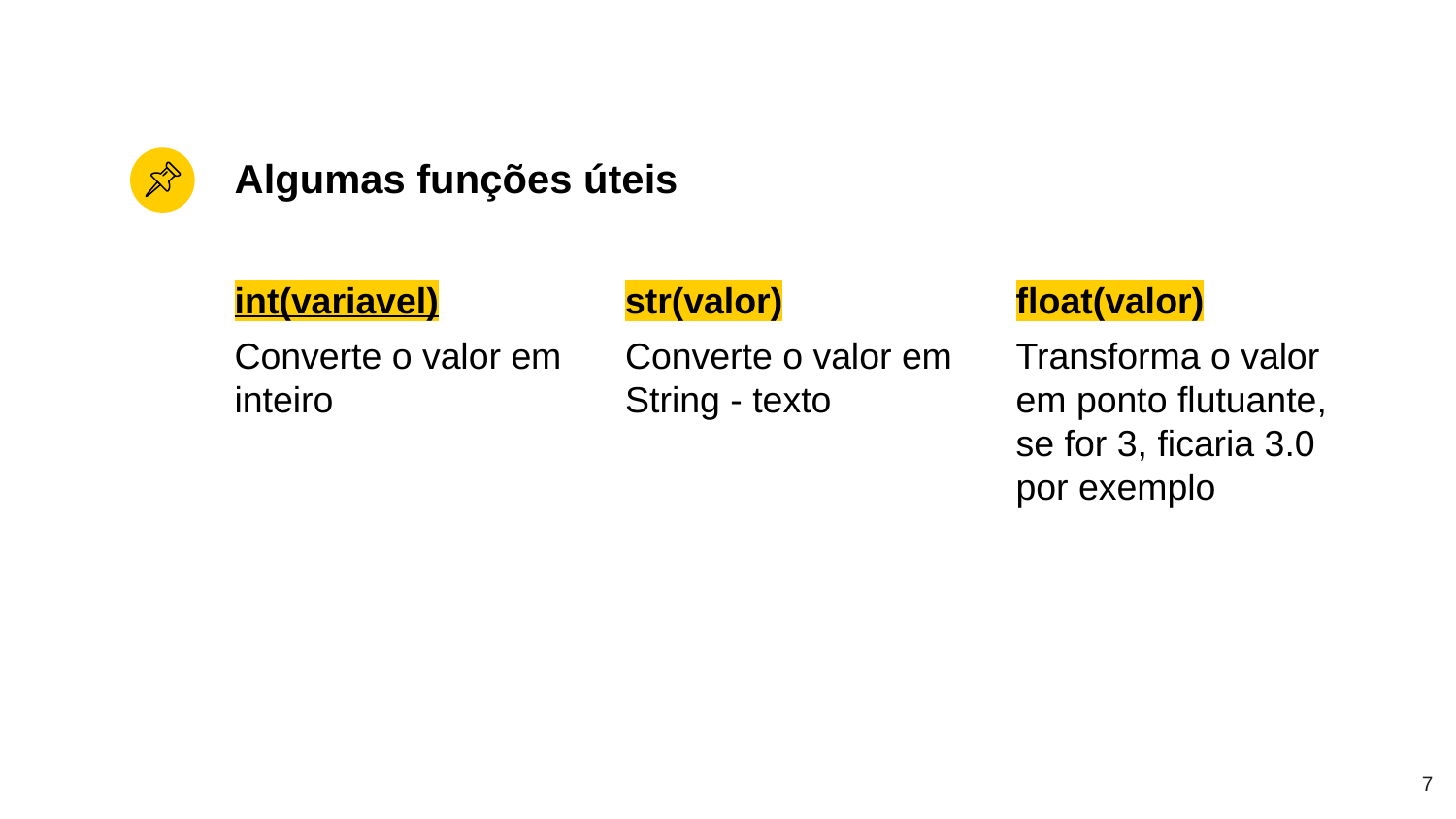

# Algumas funções úteis

int(variavel)
Converte o valor em inteiro
str(valor)
Converte o valor em String - texto
float(valor)
Transforma o valor em ponto flutuante, se for 3, ficaria 3.0 por exemplo

7